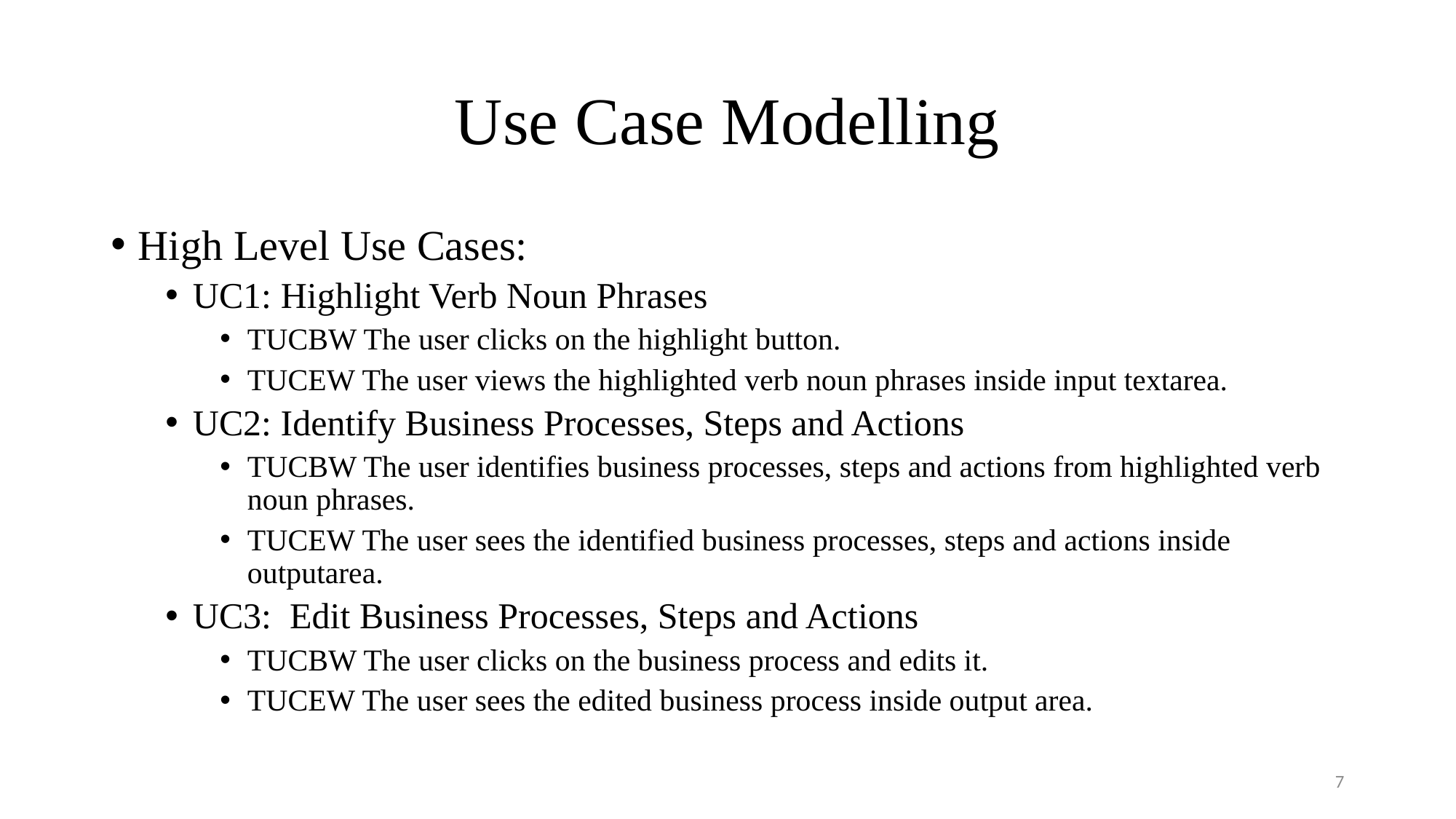

# Use Case Modelling
High Level Use Cases:
UC1: Highlight Verb Noun Phrases
TUCBW The user clicks on the highlight button.
TUCEW The user views the highlighted verb noun phrases inside input textarea.
UC2: Identify Business Processes, Steps and Actions
TUCBW The user identifies business processes, steps and actions from highlighted verb noun phrases.
TUCEW The user sees the identified business processes, steps and actions inside outputarea.
UC3:  Edit Business Processes, Steps and Actions
TUCBW The user clicks on the business process and edits it.
TUCEW The user sees the edited business process inside output area.
7